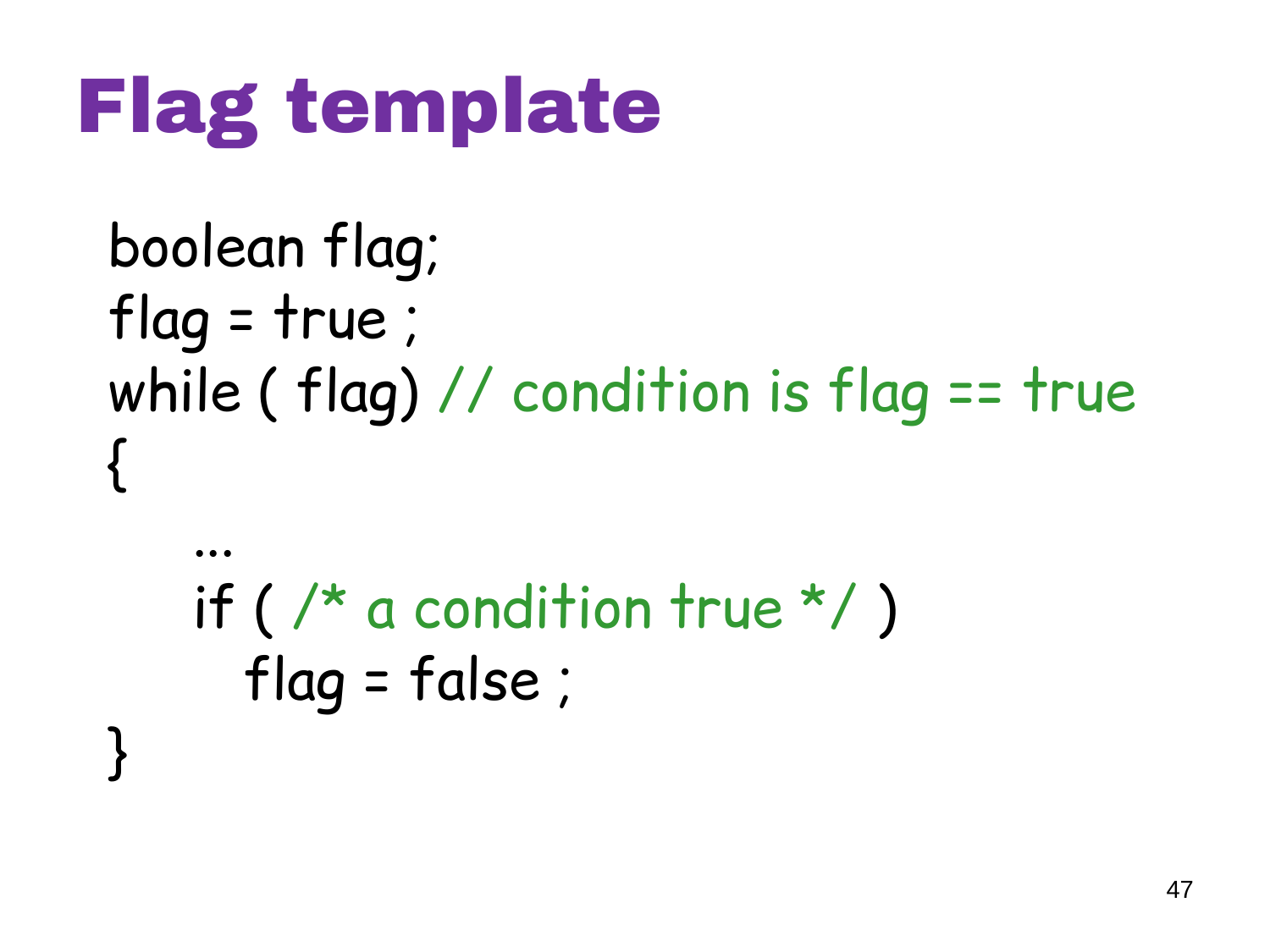

# Flag template
boolean flag;
flag = true ;
while ( flag) // condition is flag == true
{
     ...
     if ( /* a condition true */ )
        flag = false ;
}
47